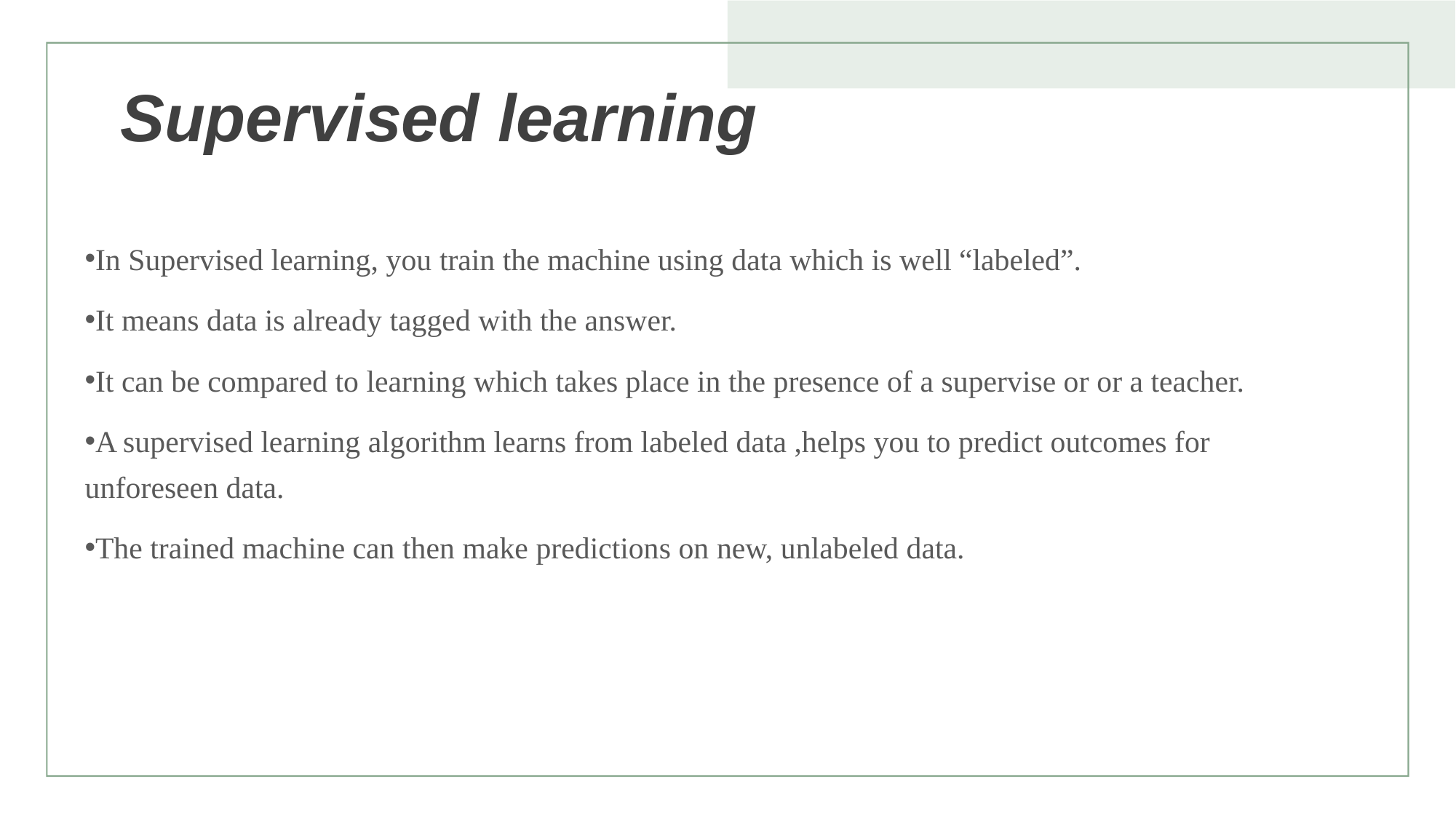

# Supervised learning
In Supervised learning, you train the machine using data which is well “labeled”.
It means data is already tagged with the answer.
It can be compared to learning which takes place in the presence of a supervise or or a teacher.
A supervised learning algorithm learns from labeled data ,helps you to predict outcomes for unforeseen data.
The trained machine can then make predictions on new, unlabeled data.